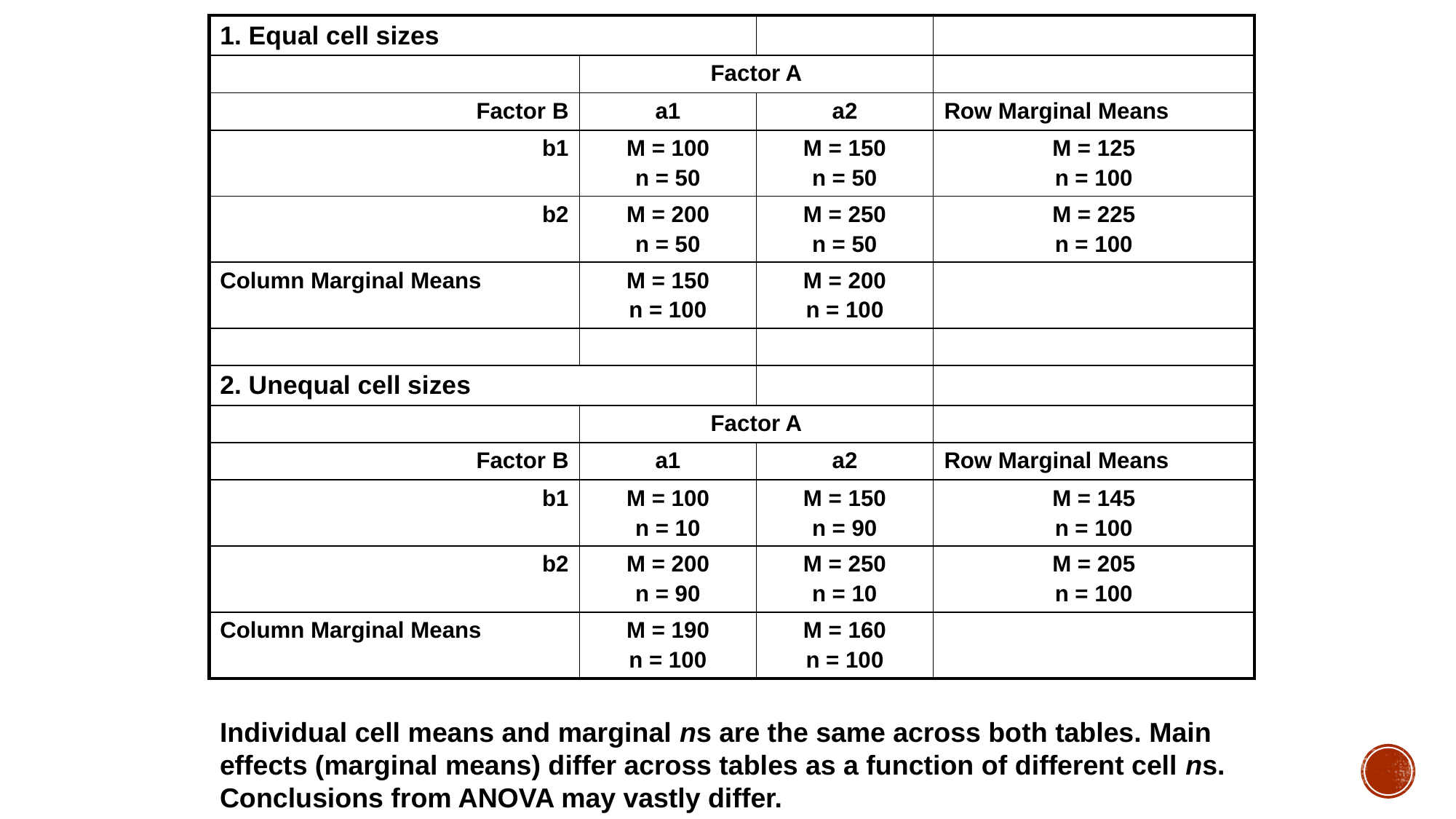

| 1. Equal cell sizes |  |  |  |
| --- | --- | --- | --- |
|  | Factor A |  |  |
| Factor B | a1 | a2 | Row Marginal Means |
| b1 | M = 100 n = 50 | M = 150 n = 50 | M = 125 n = 100 |
| b2 | M = 200 n = 50 | M = 250 n = 50 | M = 225 n = 100 |
| Column Marginal Means | M = 150 n = 100 | M = 200 n = 100 |  |
|  |  |  |  |
| 2. Unequal cell sizes |  |  |  |
|  | Factor A |  |  |
| Factor B | a1 | a2 | Row Marginal Means |
| b1 | M = 100 n = 10 | M = 150 n = 90 | M = 145 n = 100 |
| b2 | M = 200 n = 90 | M = 250 n = 10 | M = 205 n = 100 |
| Column Marginal Means | M = 190 n = 100 | M = 160 n = 100 |  |
Individual cell means and marginal ns are the same across both tables. Main effects (marginal means) differ across tables as a function of different cell ns. Conclusions from ANOVA may vastly differ.